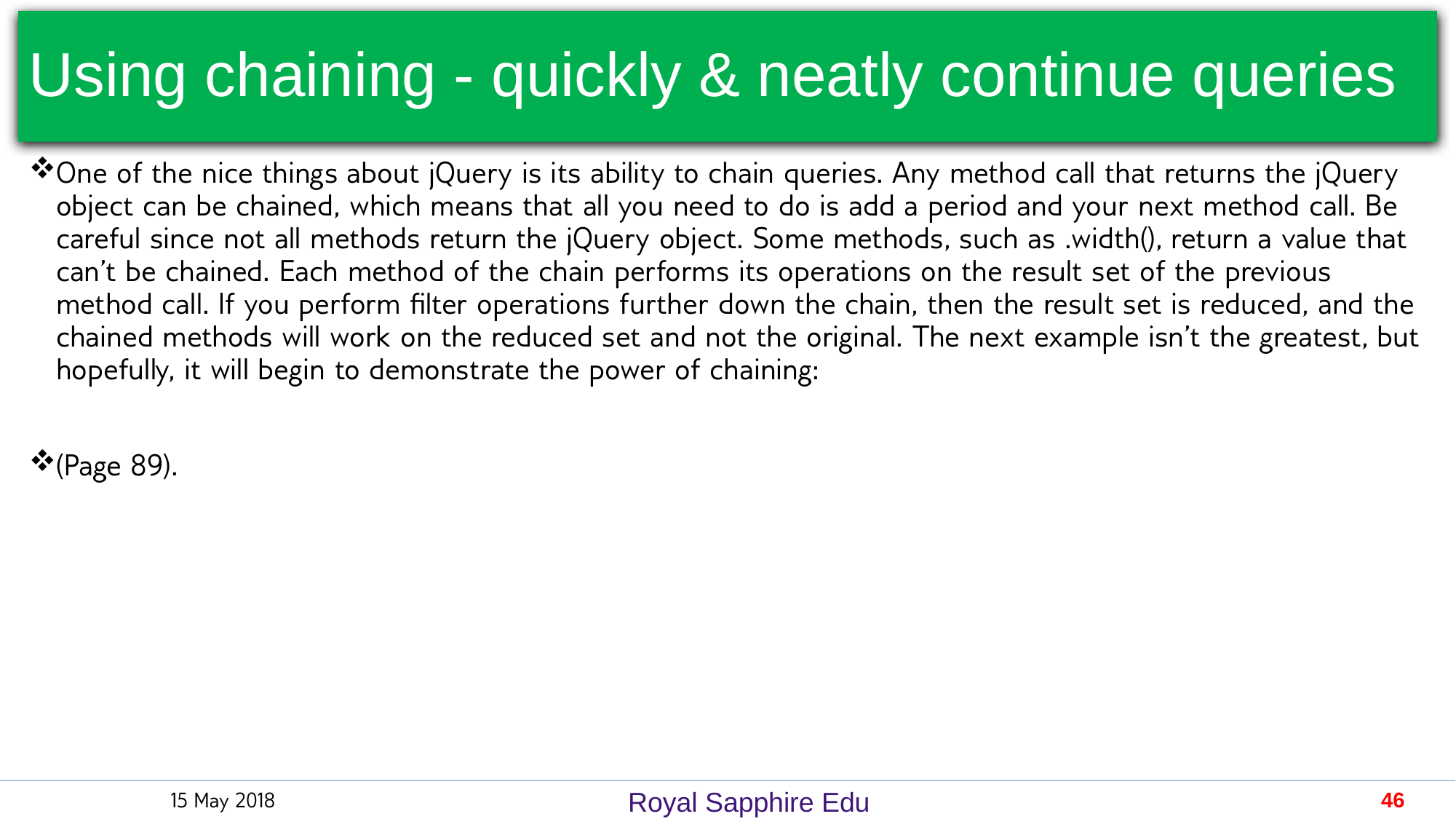

# Using chaining - quickly & neatly continue queries
One of the nice things about jQuery is its ability to chain queries. Any method call that returns the jQuery object can be chained, which means that all you need to do is add a period and your next method call. Be careful since not all methods return the jQuery object. Some methods, such as .width(), return a value that can’t be chained. Each method of the chain performs its operations on the result set of the previous method call. If you perform filter operations further down the chain, then the result set is reduced, and the chained methods will work on the reduced set and not the original. The next example isn’t the greatest, but hopefully, it will begin to demonstrate the power of chaining:

(Page 89).
15 May 2018
46